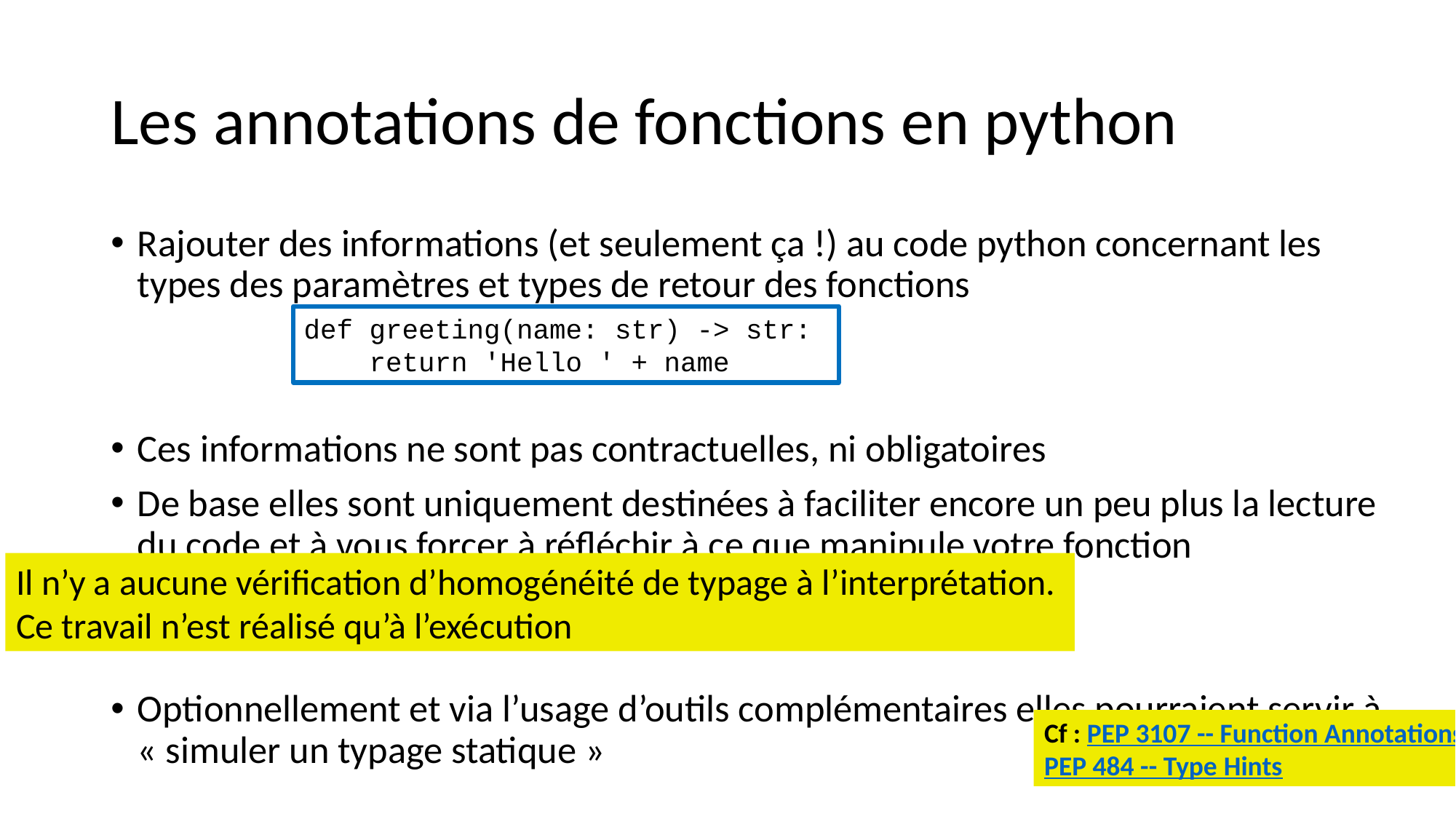

# Les annotations de fonctions en python
Rajouter des informations (et seulement ça !) au code python concernant les types des paramètres et types de retour des fonctions

Ces informations ne sont pas contractuelles, ni obligatoires
De base elles sont uniquement destinées à faciliter encore un peu plus la lecture du code et à vous forcer à réfléchir à ce que manipule votre fonction

Optionnellement et via l’usage d’outils complémentaires elles pourraient servir à « simuler un typage statique »
def greeting(name: str) -> str:
    return 'Hello ' + name
Il n’y a aucune vérification d’homogénéité de typage à l’interprétation.
Ce travail n’est réalisé qu’à l’exécution
Cf :
PEP 3107 -- Function Annotations
PEP 484 -- Type Hints